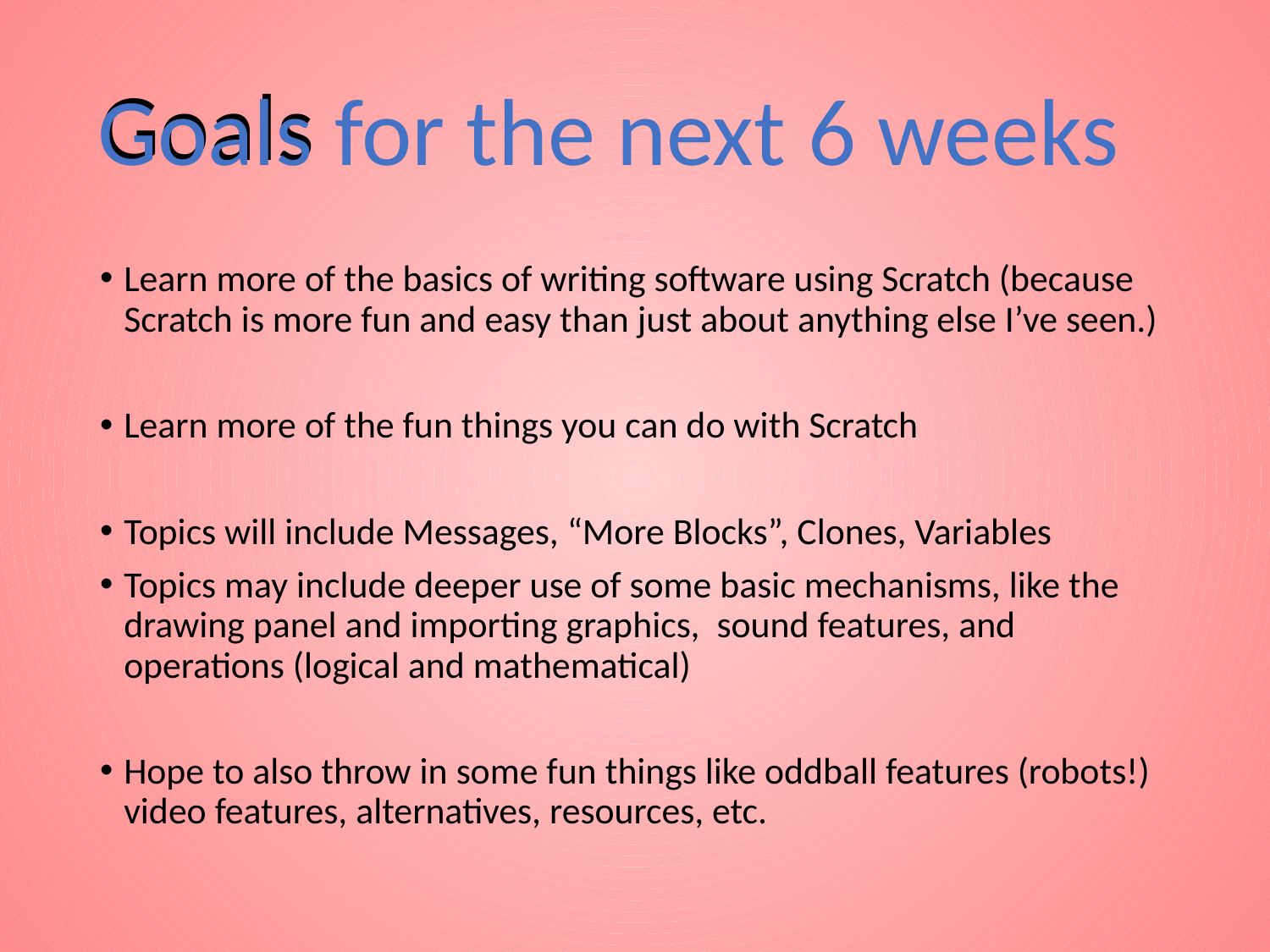

# Goals
Goals for the next 6 weeks
Learn more of the basics of writing software using Scratch (because Scratch is more fun and easy than just about anything else I’ve seen.)

Learn more of the fun things you can do with Scratch

Topics will include Messages, “More Blocks”, Clones, Variables
Topics may include deeper use of some basic mechanisms, like the drawing panel and importing graphics,  sound features, and operations (logical and mathematical)

Hope to also throw in some fun things like oddball features (robots!) video features, alternatives, resources, etc.